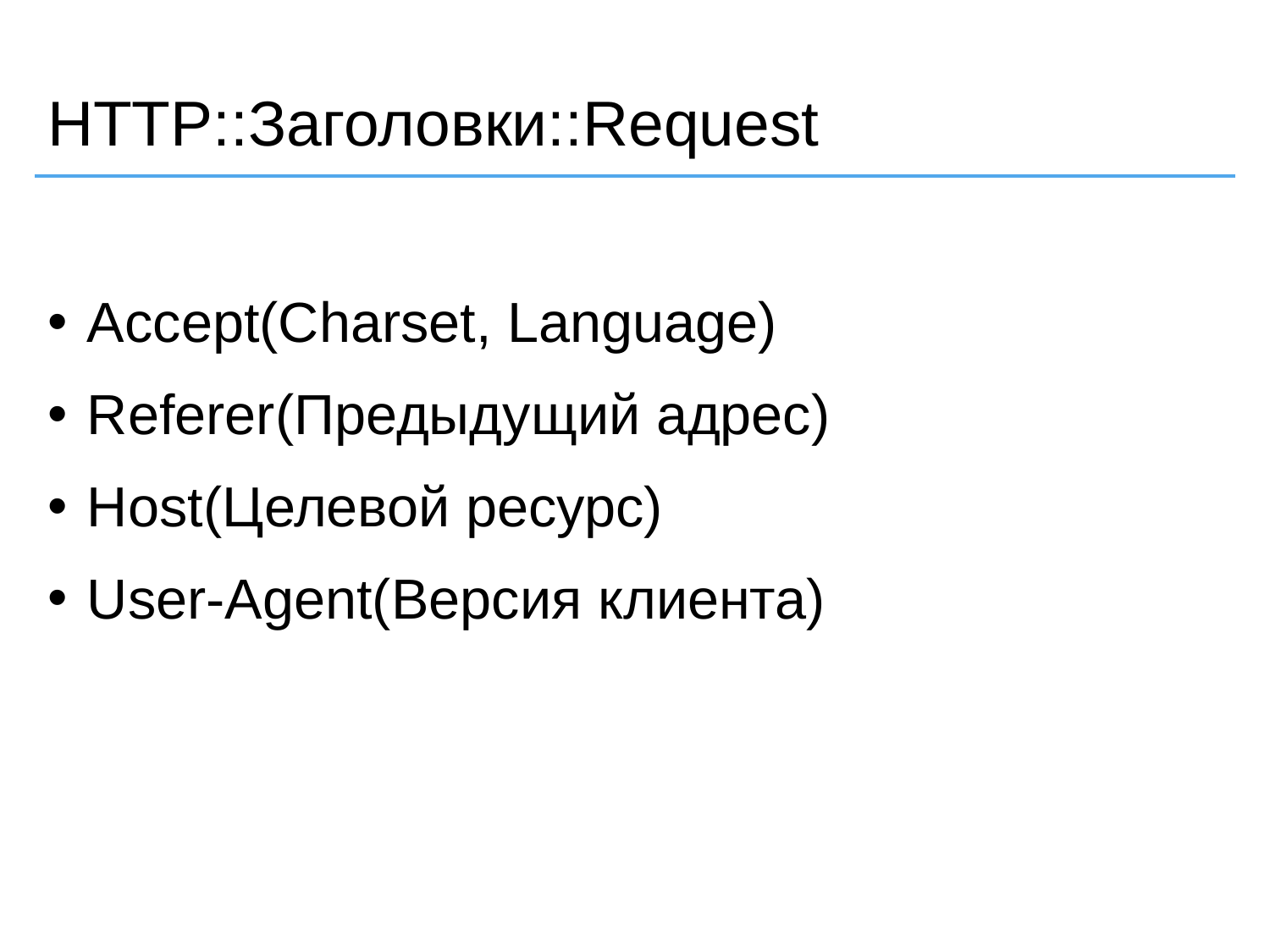

HTTP::Заголовки::Request
Accept(Charset, Language)
Referer(Предыдущий адрес)
Host(Целевой ресурс)
User-Agent(Версия клиента)